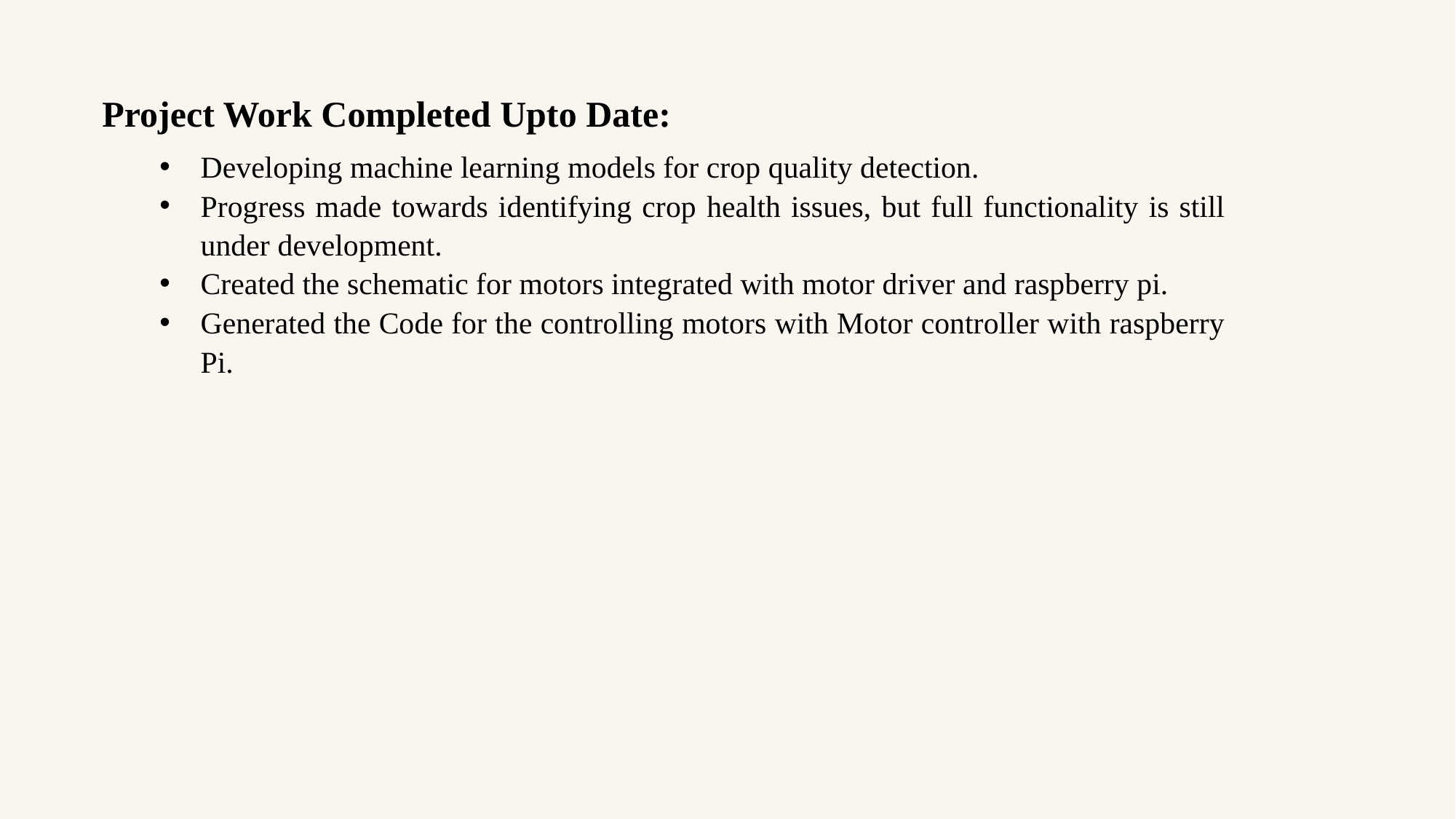

Project Work Completed Upto Date:
Developing machine learning models for crop quality detection.
Progress made towards identifying crop health issues, but full functionality is still under development.
Created the schematic for motors integrated with motor driver and raspberry pi.
Generated the Code for the controlling motors with Motor controller with raspberry Pi.